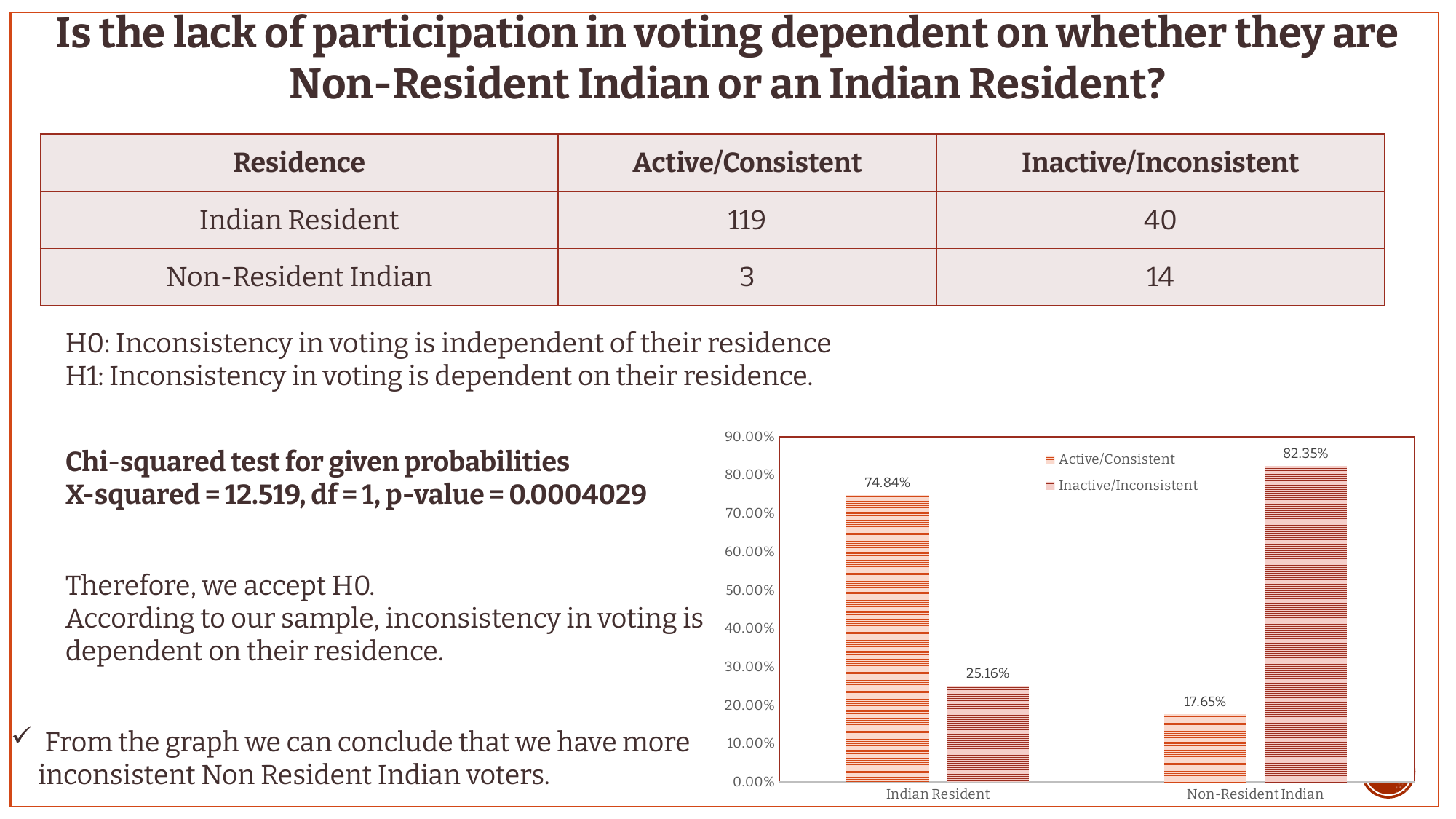

Is the lack of participation in voting dependent on whether they are Non-Resident Indian or an Indian Resident?

H0: Inconsistency in voting is independent of their residence
H1: Inconsistency in voting is dependent on their residence.

Chi-squared test for given probabilities
X-squared = 12.519, df = 1, p-value = 0.0004029

Therefore, we accept H0.
According to our sample, inconsistency in voting is
dependent on their residence.

From the graph we can conclude that we have more
     inconsistent Non Resident Indian voters.

| Residence | Active/Consistent | Inactive/Inconsistent |
| --- | --- | --- |
| Indian Resident | 119 | 40 |
| Non-Resident Indian | 3 | 14 |

### Chart

| Category | Active/Consistent | Inactive/Inconsistent |
|---|---|---|
| Indian Resident | 0.7484276729559748 | 0.25157232704402516 |
| Non-Resident Indian | 0.17647058823529413 | 0.8235294117647058 |